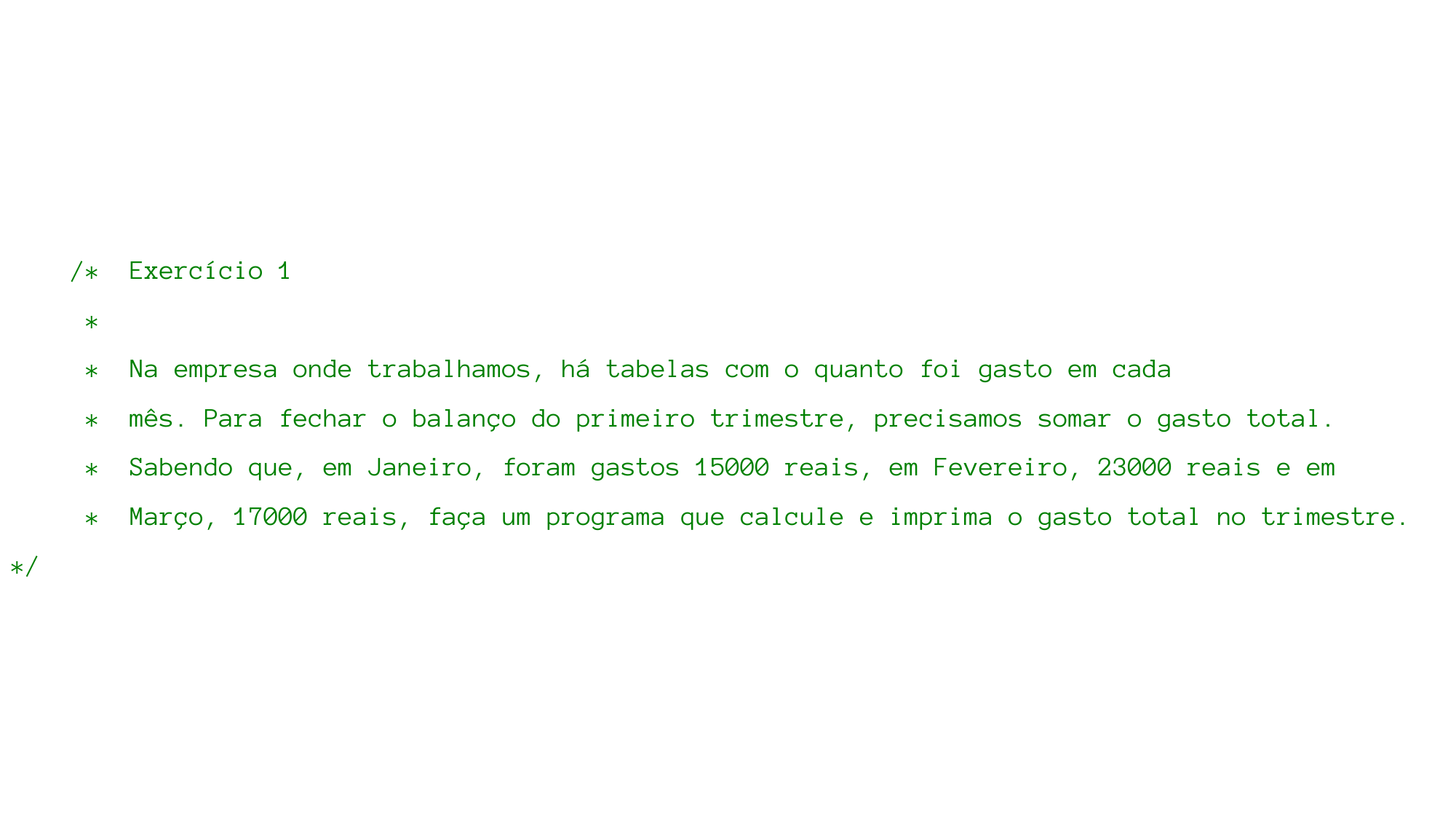

/*  Exercício 1
     *
     *  Na empresa onde trabalhamos, há tabelas com o quanto foi gasto em cada
     *  mês. Para fechar o balanço do primeiro trimestre, precisamos somar o gasto total.
     *  Sabendo que, em Janeiro, foram gastos 15000 reais, em Fevereiro, 23000 reais e em
     *  Março, 17000 reais, faça um programa que calcule e imprima o gasto total no trimestre. */